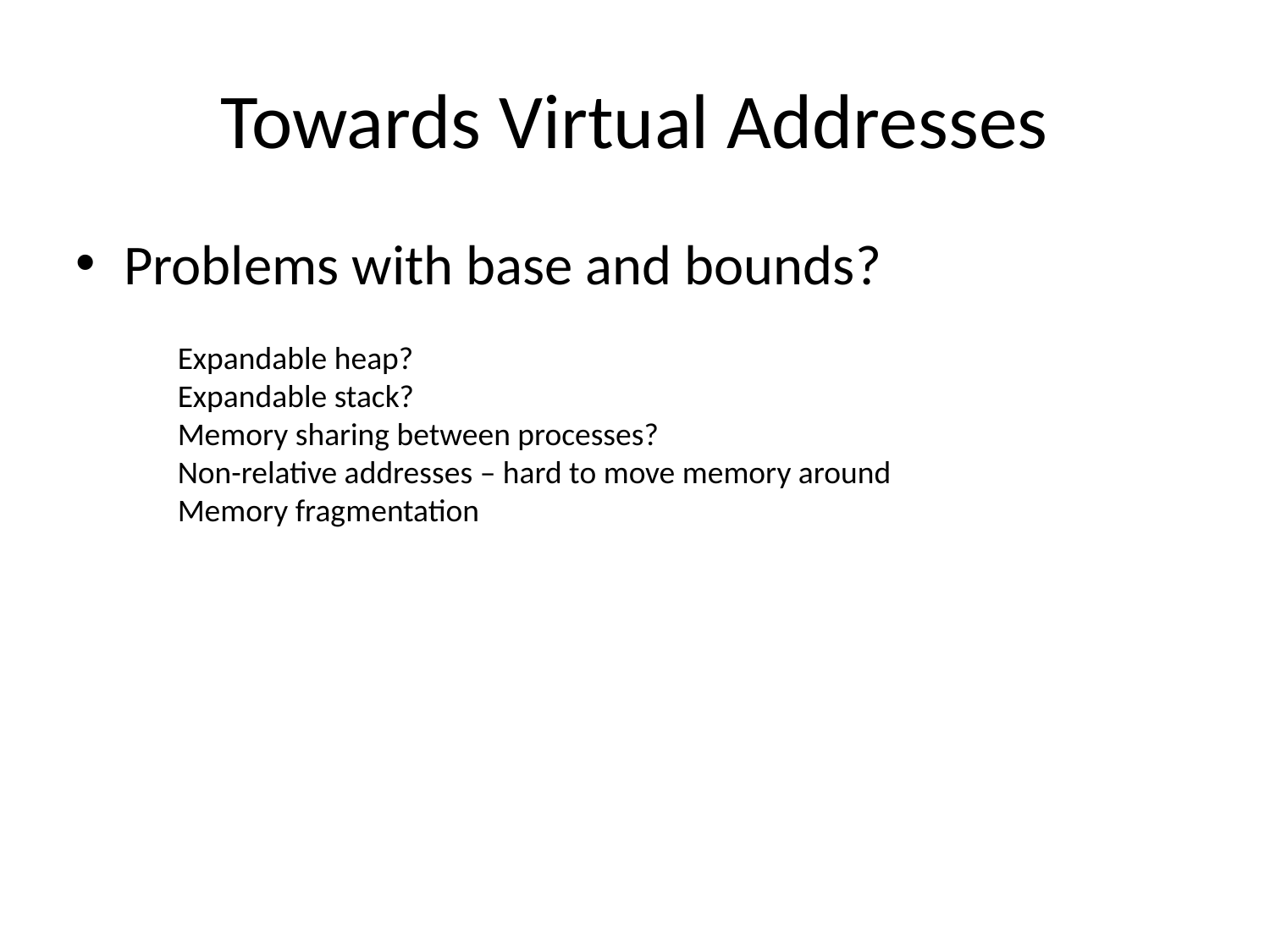

Towards Virtual Addresses
Problems with base and bounds?

Expandable heap?
Expandable stack?
Memory sharing between processes?
Non-relative addresses – hard to move memory around
Memory fragmentation